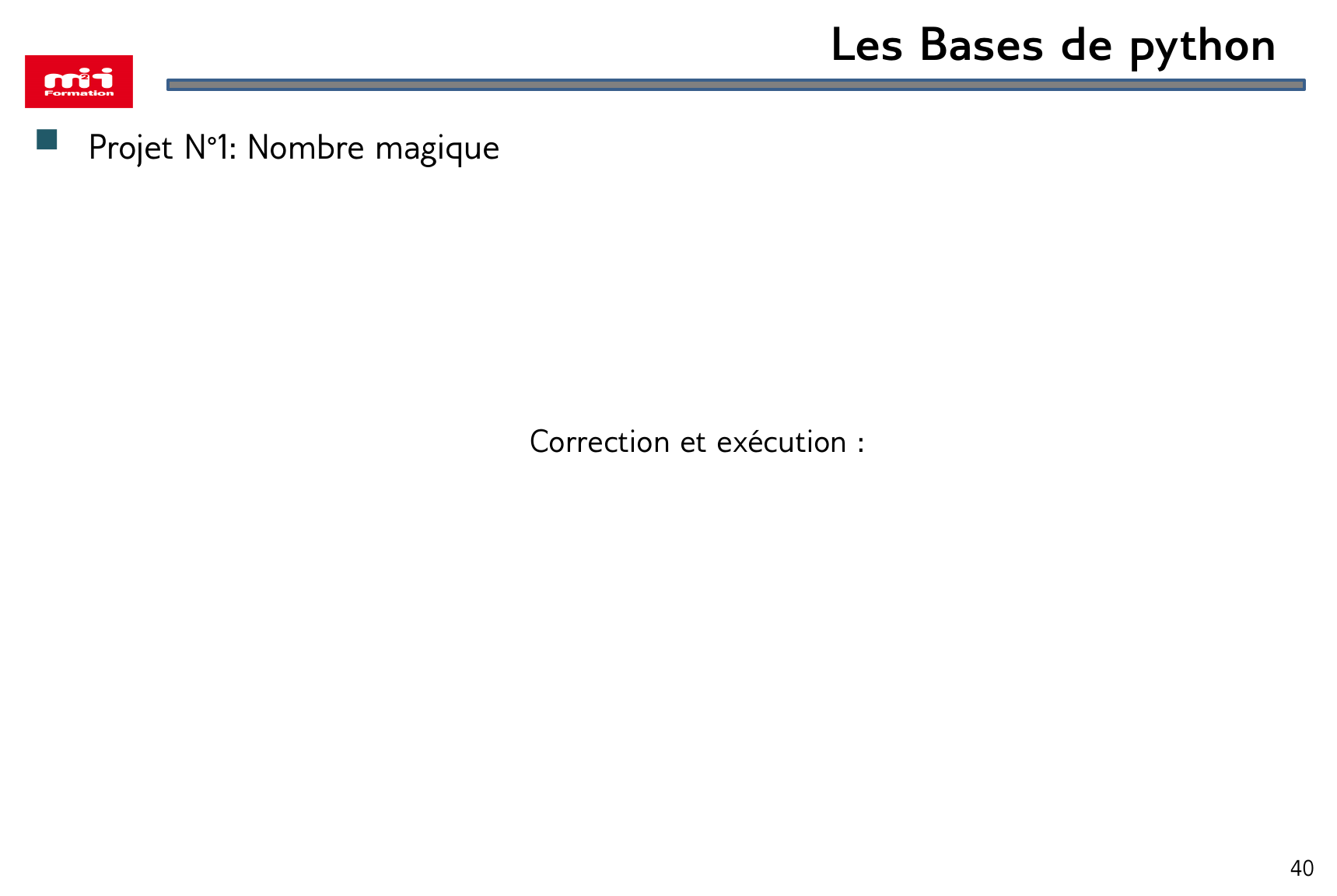

# Les Bases de python
Projet N°1: Nombre magique

Correction et exécution :

40